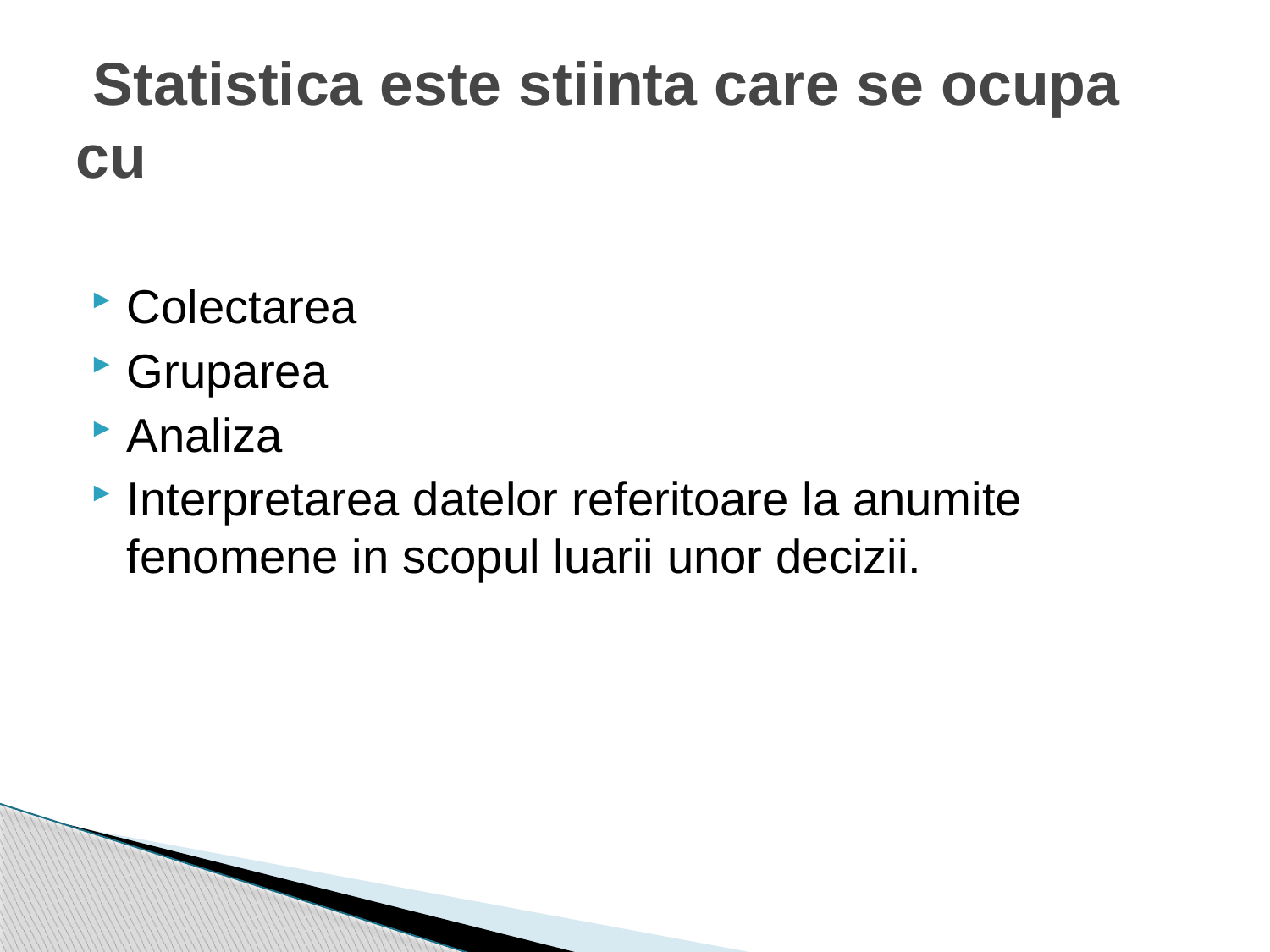

# Statistica este stiinta care se ocupa cu

Colectarea
Gruparea
Analiza
Interpretarea datelor referitoare la anumite fenomene in scopul luarii unor decizii.